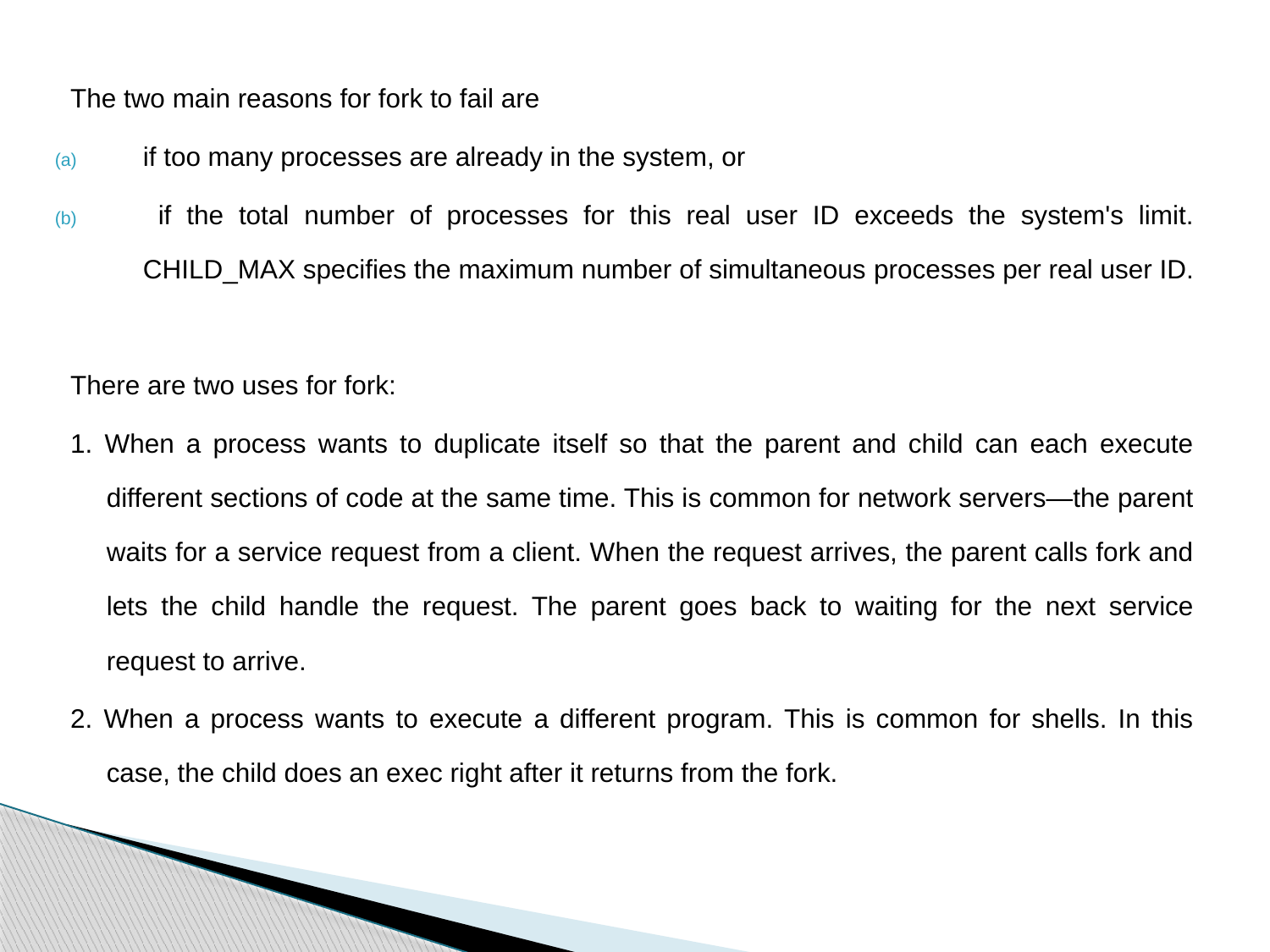

The two main reasons for fork to fail are
if too many processes are already in the system, or
 if the total number of processes for this real user ID exceeds the system's limit. CHILD_MAX specifies the maximum number of simultaneous processes per real user ID.

There are two uses for fork:
1. When a process wants to duplicate itself so that the parent and child can each execute different sections of code at the same time. This is common for network servers—the parent waits for a service request from a client. When the request arrives, the parent calls fork and lets the child handle the request. The parent goes back to waiting for the next service request to arrive.
2. When a process wants to execute a different program. This is common for shells. In this case, the child does an exec right after it returns from the fork.